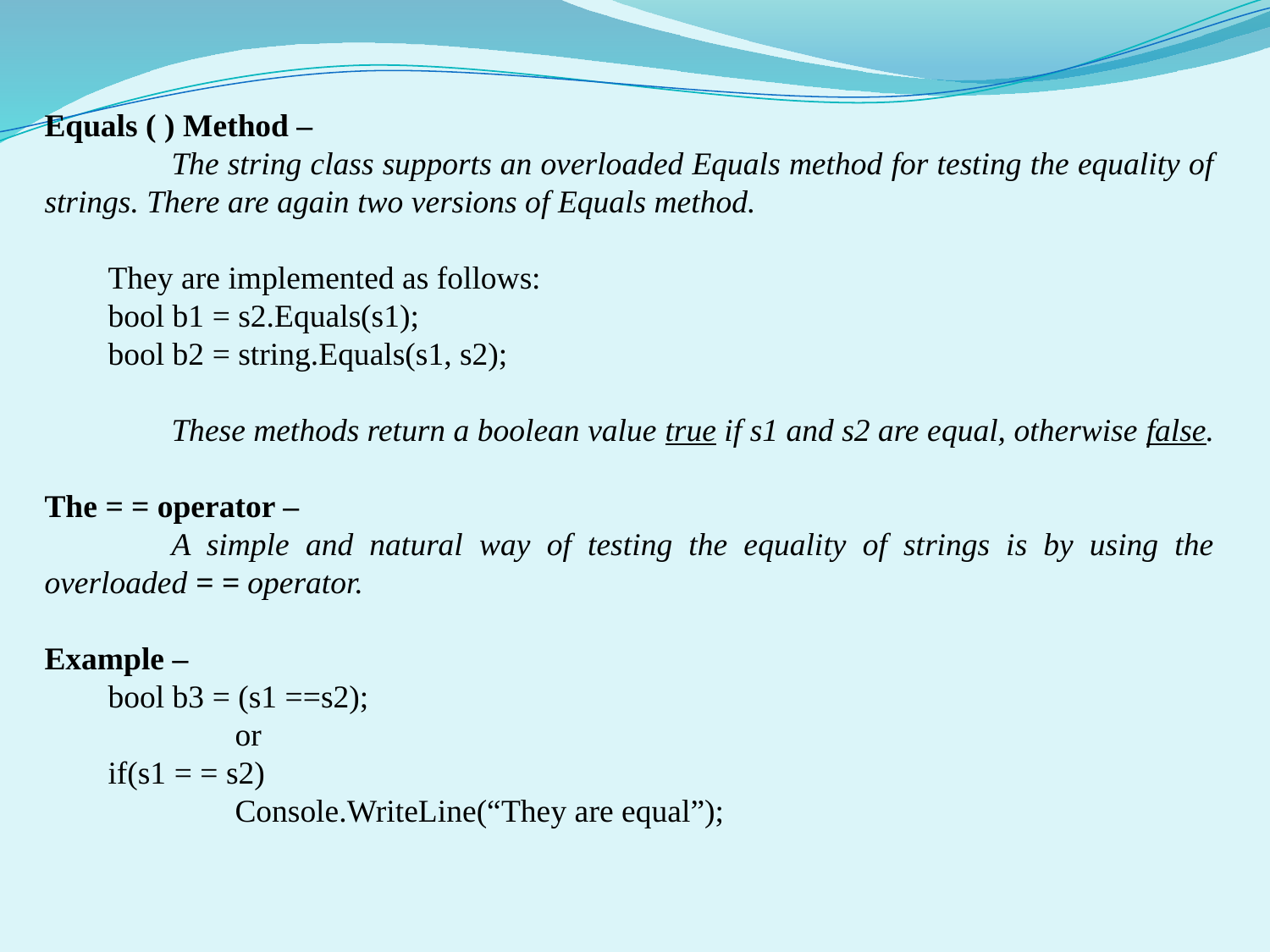

Equals ( ) Method –
	The string class supports an overloaded Equals method for testing the equality of strings. There are again two versions of Equals method.

They are implemented as follows:
bool b1 = s2.Equals(s1);
bool b2 = string.Equals(s1, s2);

	These methods return a boolean value true if s1 and s2 are equal, otherwise false.

The = = operator –
	A simple and natural way of testing the equality of strings is by using the overloaded = = operator.

Example –
bool b3 = (s1 ==s2);
	or
if(s1 = = s2)
	Console.WriteLine(“They are equal”);